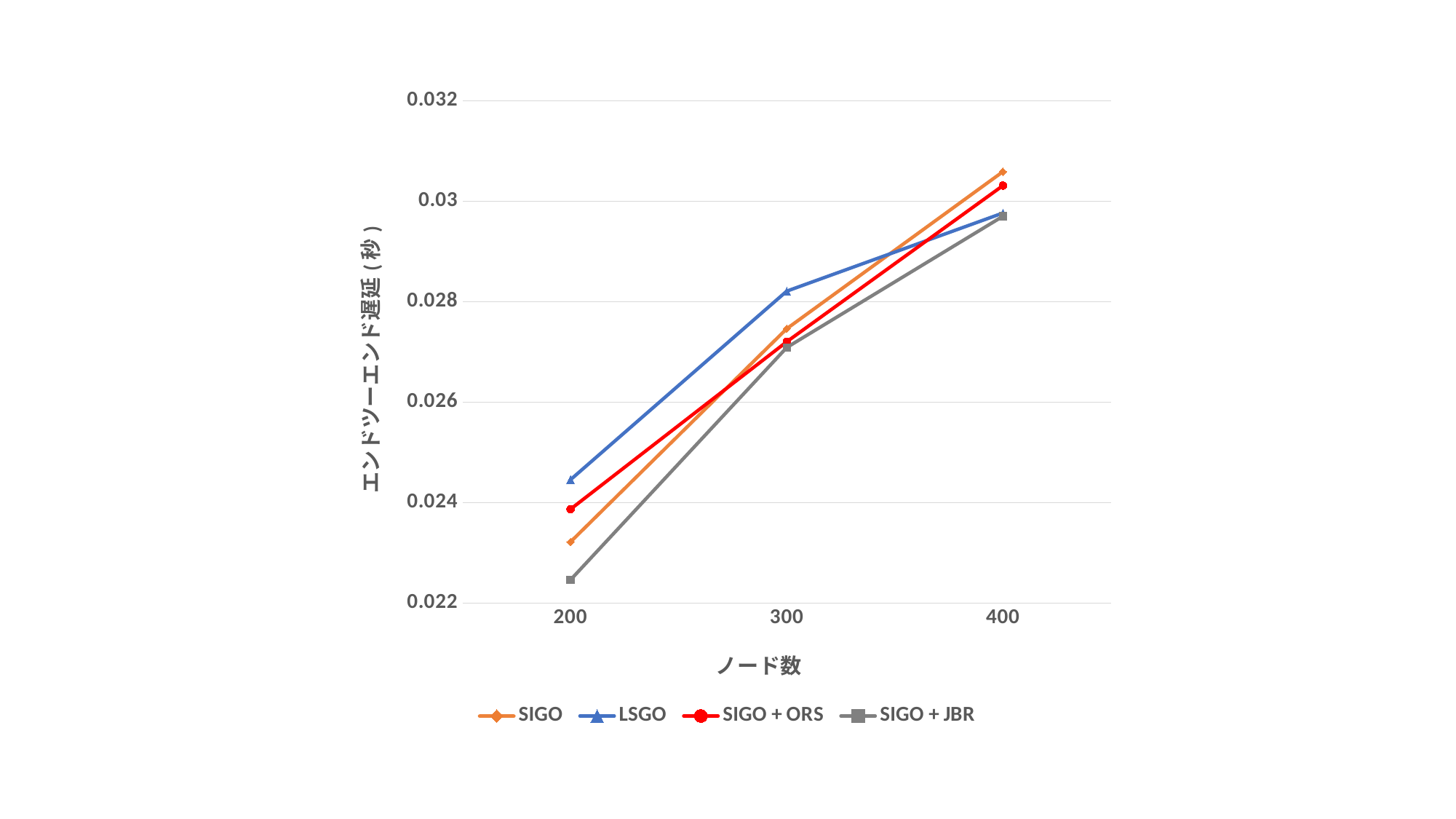

### Chart

| Category | SIGO | LSGO | SIGO + ORS | SIGO + JBR |
|---|---|---|---|---|
| 200 | 0.0232220479591836 | 0.0244591275510204 | 0.0238729775510204 | 0.0224668969387755 |
| 300 | 0.0274629698979591 | 0.0282109479834791 | 0.0272040202745383 | 0.0270893394557823 |
| 400 | 0.0305873493966634 | 0.0297650667193067 | 0.0303102947440881 | 0.0297001531867509 |